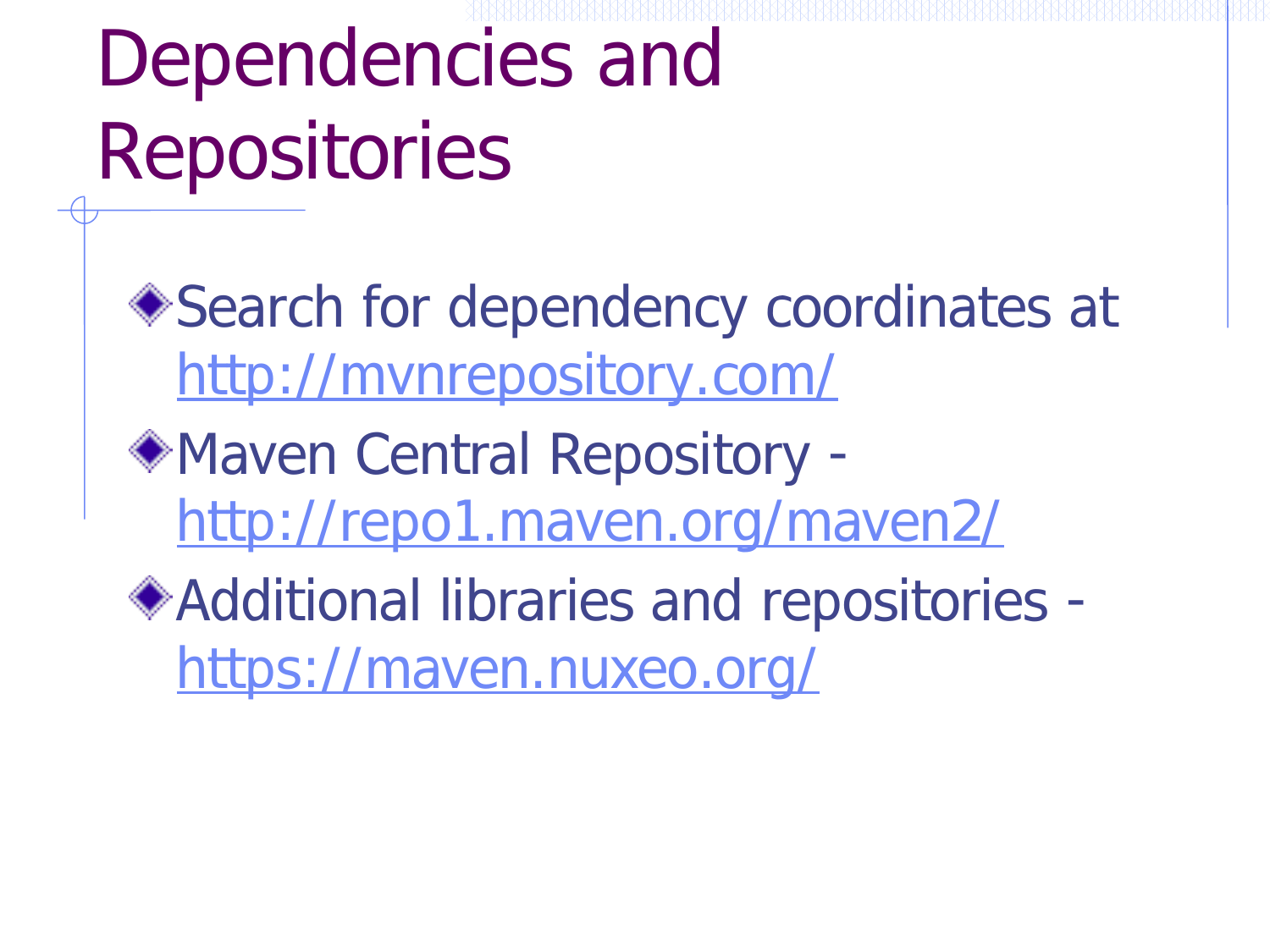

# Dependencies and Repositories
Search for dependency coordinates at http://mvnrepository.com/
Maven Central Repository - http://repo1.maven.org/maven2/
Additional libraries and repositories - https://maven.nuxeo.org/